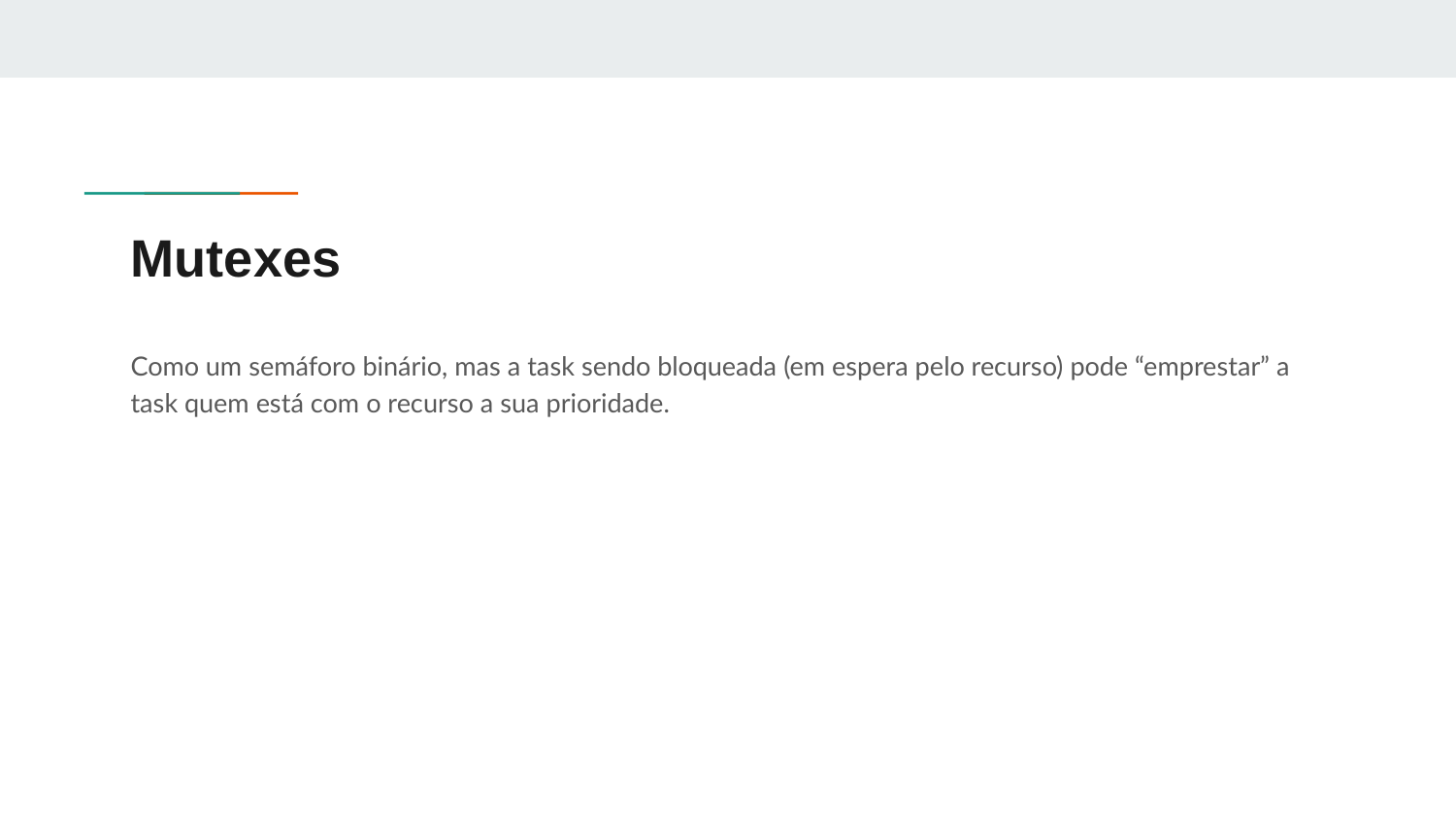

# Mutexes
Como um semáforo binário, mas a task sendo bloqueada (em espera pelo recurso) pode “emprestar” a task quem está com o recurso a sua prioridade.